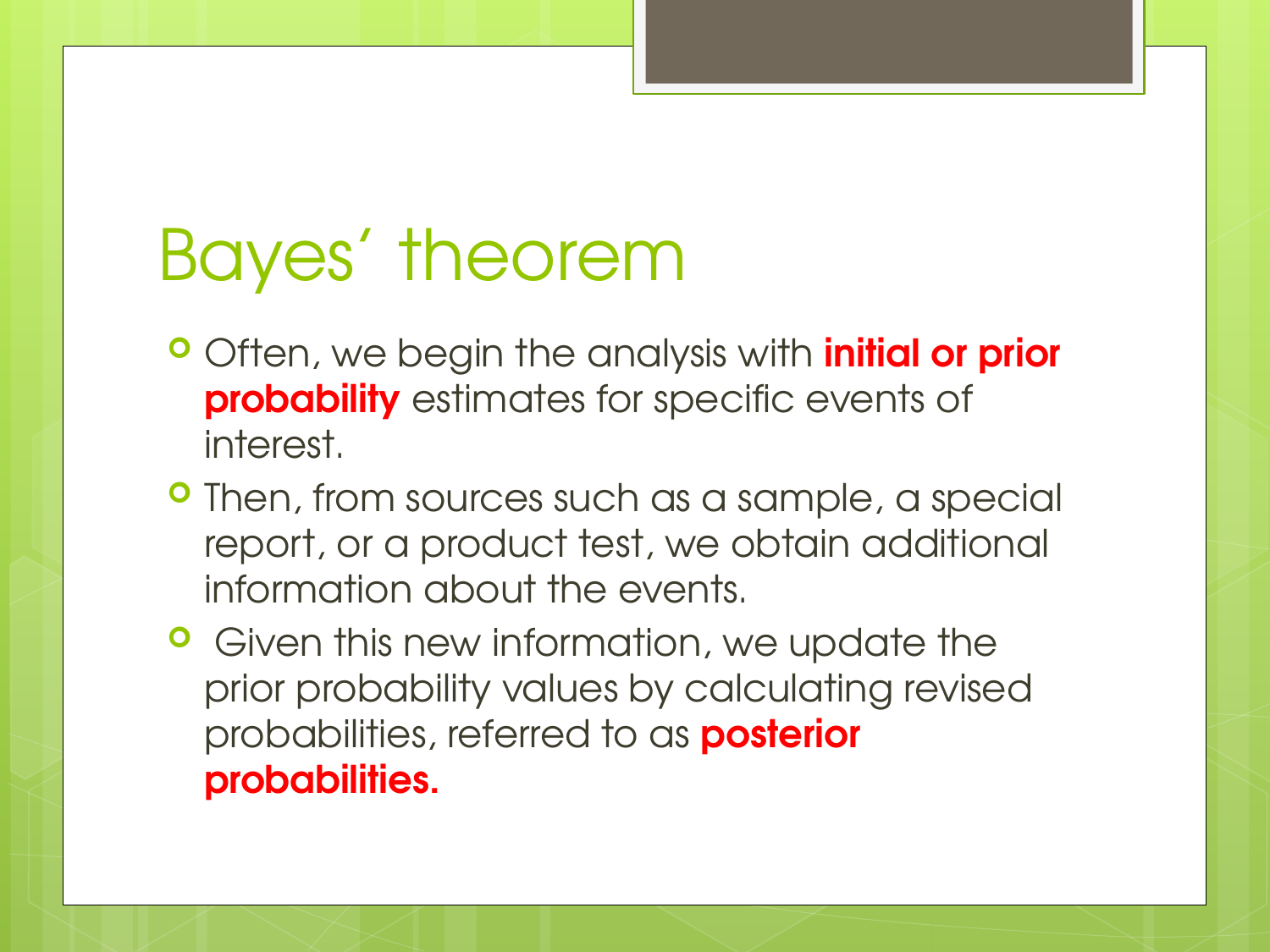

# Bayes’ theorem
Often, we begin the analysis with initial or prior probability estimates for specific events of interest.
Then, from sources such as a sample, a special report, or a product test, we obtain additional information about the events.
 Given this new information, we update the prior probability values by calculating revised probabilities, referred to as posterior probabilities.